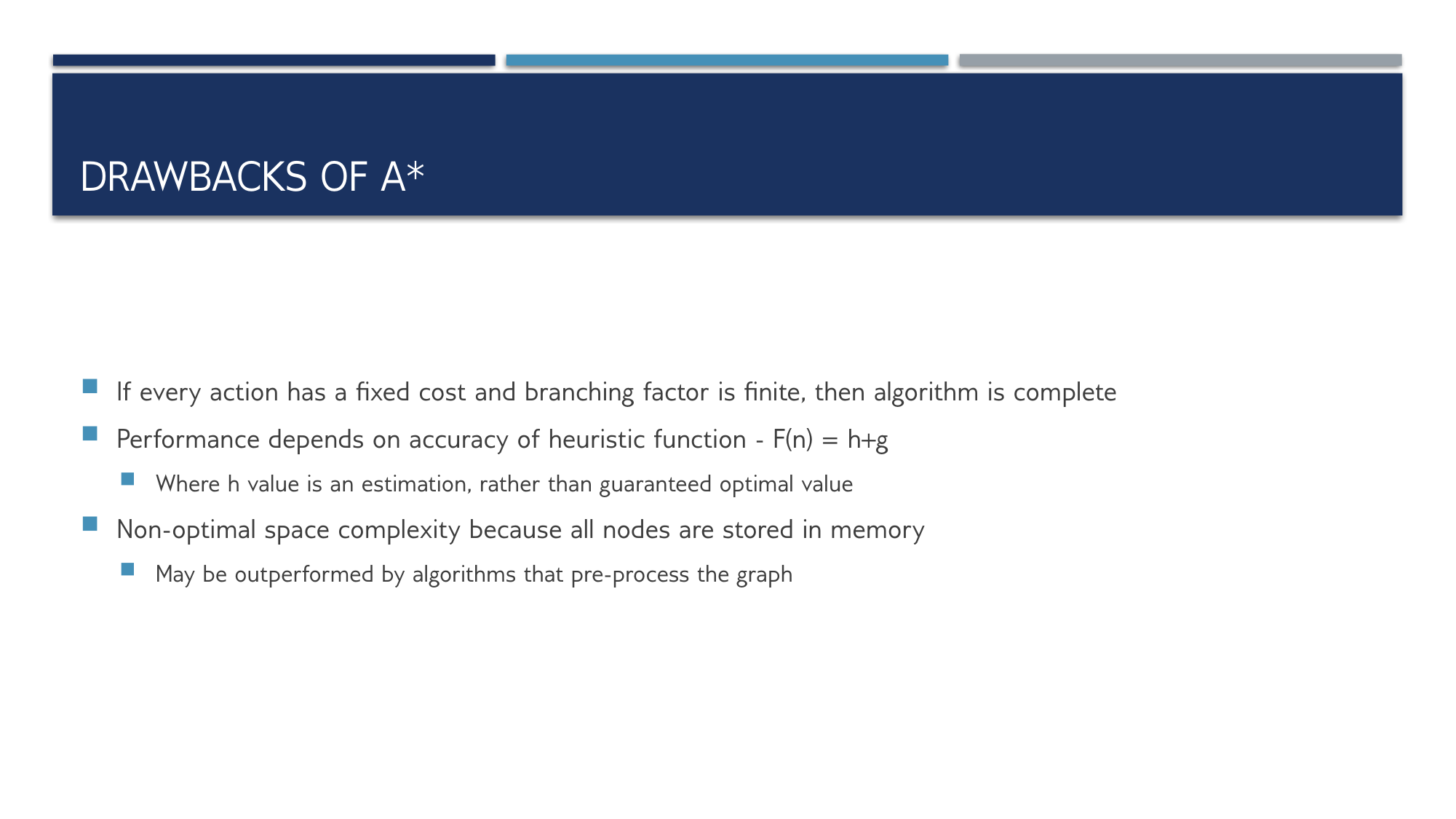

# Drawbacks of A*
If every action has a fixed cost and branching factor is finite, then algorithm is complete
Performance depends on accuracy of heuristic function - F(n) = h+g
Where h value is an estimation, rather than guaranteed optimal value
Non-optimal space complexity because all nodes are stored in memory
May be outperformed by algorithms that pre-process the graph